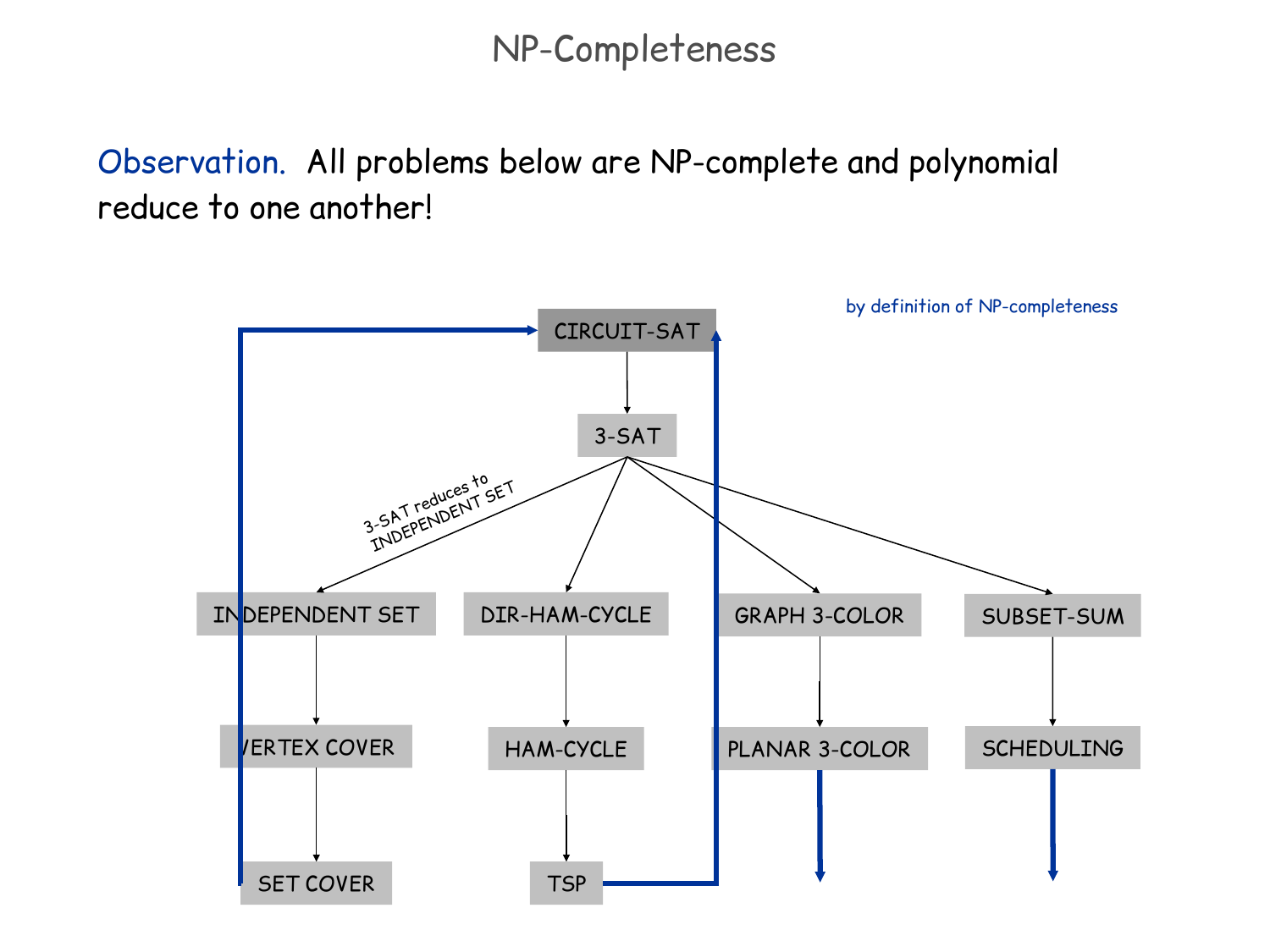

# NP-Completeness
Observation.  All problems below are NP-complete and polynomial reduce to one another!
by definition of NP-completeness
CIRCUIT-SAT
3-SAT
3-SAT reduces to INDEPENDENT SET
INDEPENDENT SET
DIR-HAM-CYCLE
GRAPH 3-COLOR
SUBSET-SUM
VERTEX COVER
SCHEDULING
HAM-CYCLE
PLANAR 3-COLOR
SET COVER
TSP

19